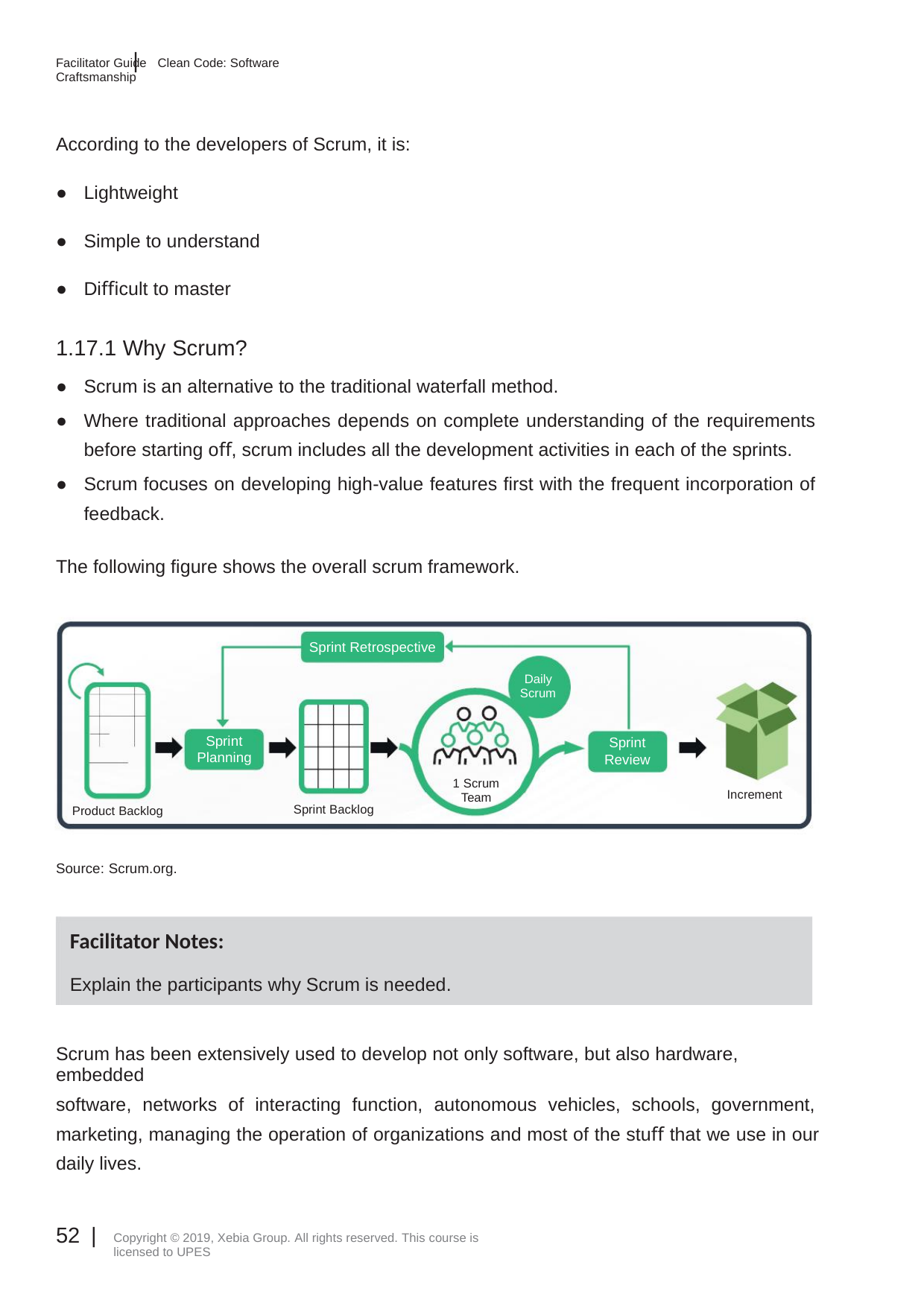

|
Facilitator Guide Clean Code: Software Craftsmanship
According to the developers of Scrum, it is:
● Lightweight
● Simple to understand
● Diﬃcult to master
1.17.1 Why Scrum?
● Scrum is an alternative to the traditional waterfall method.

● Where traditional approaches depends on complete understanding of the requirements
before starting oﬀ, scrum includes all the development activities in each of the sprints.
● Scrum focuses on developing high-value features ﬁrst with the frequent incorporation of
feedback.
The following ﬁgure shows the overall scrum framework.
Sprint Retrospective
Daily
Scrum
Sprint
Planning
Sprint
Review
1 Scrum
Team
Increment
Sprint Backlog
Product Backlog
Source: Scrum.org.

Facilitator Notes:
Explain the participants why Scrum is needed.
Scrum has been extensively used to develop not only software, but also hardware, embedded
software, networks of interacting function, autonomous vehicles, schools, government,
marketing, managing the operation of organizations and most of the stuﬀ that we use in our
daily lives.
52 |
Copyright © 2019, Xebia Group. All rights reserved. This course is licensed to UPES